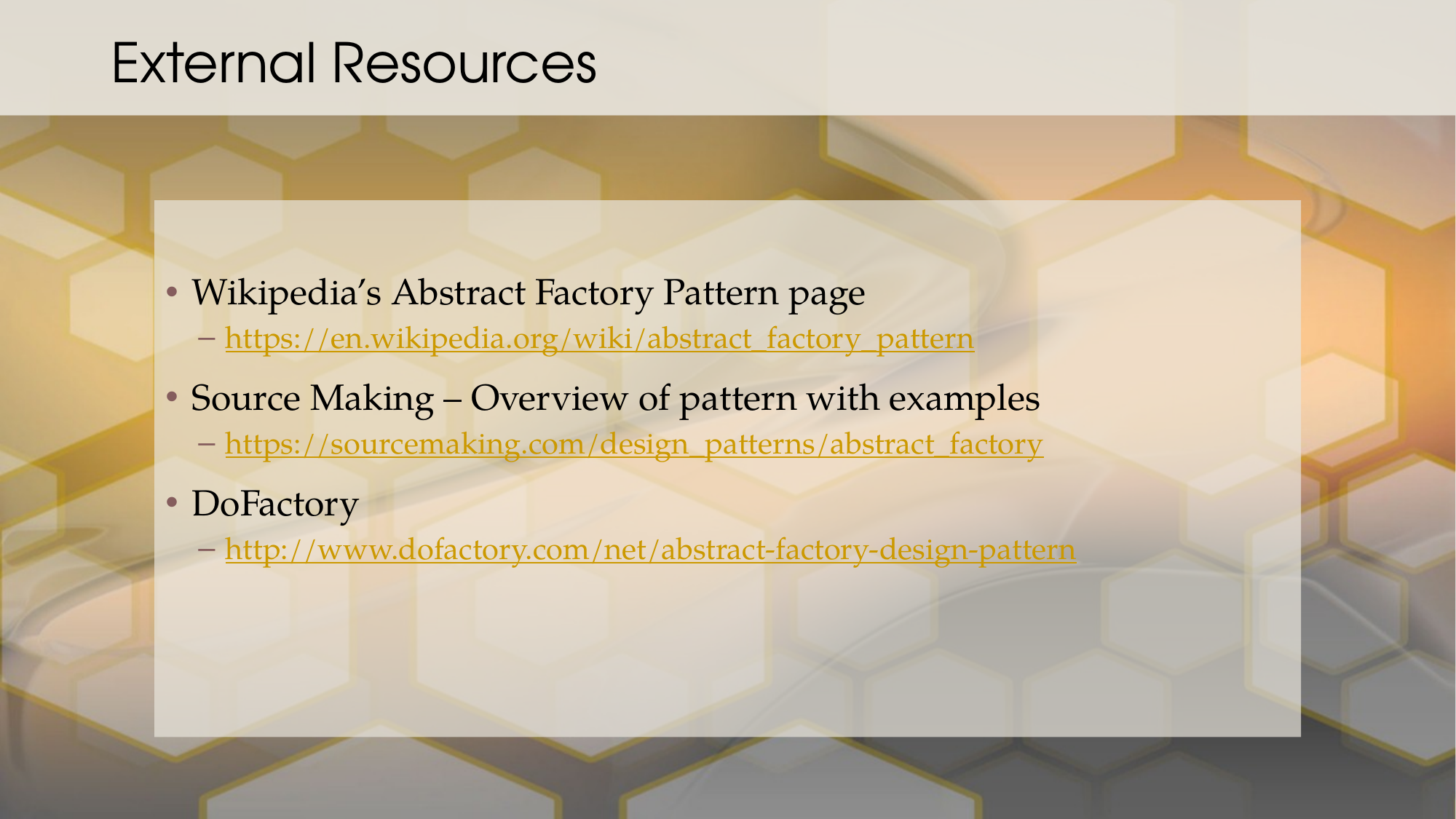

# External Resources

Wikipedia’s Abstract Factory Pattern page
https://en.wikipedia.org/wiki/abstract_factory_pattern
Source Making – Overview of pattern with examples
https://sourcemaking.com/design_patterns/abstract_factory
DoFactory
http://www.dofactory.com/net/abstract-factory-design-pattern